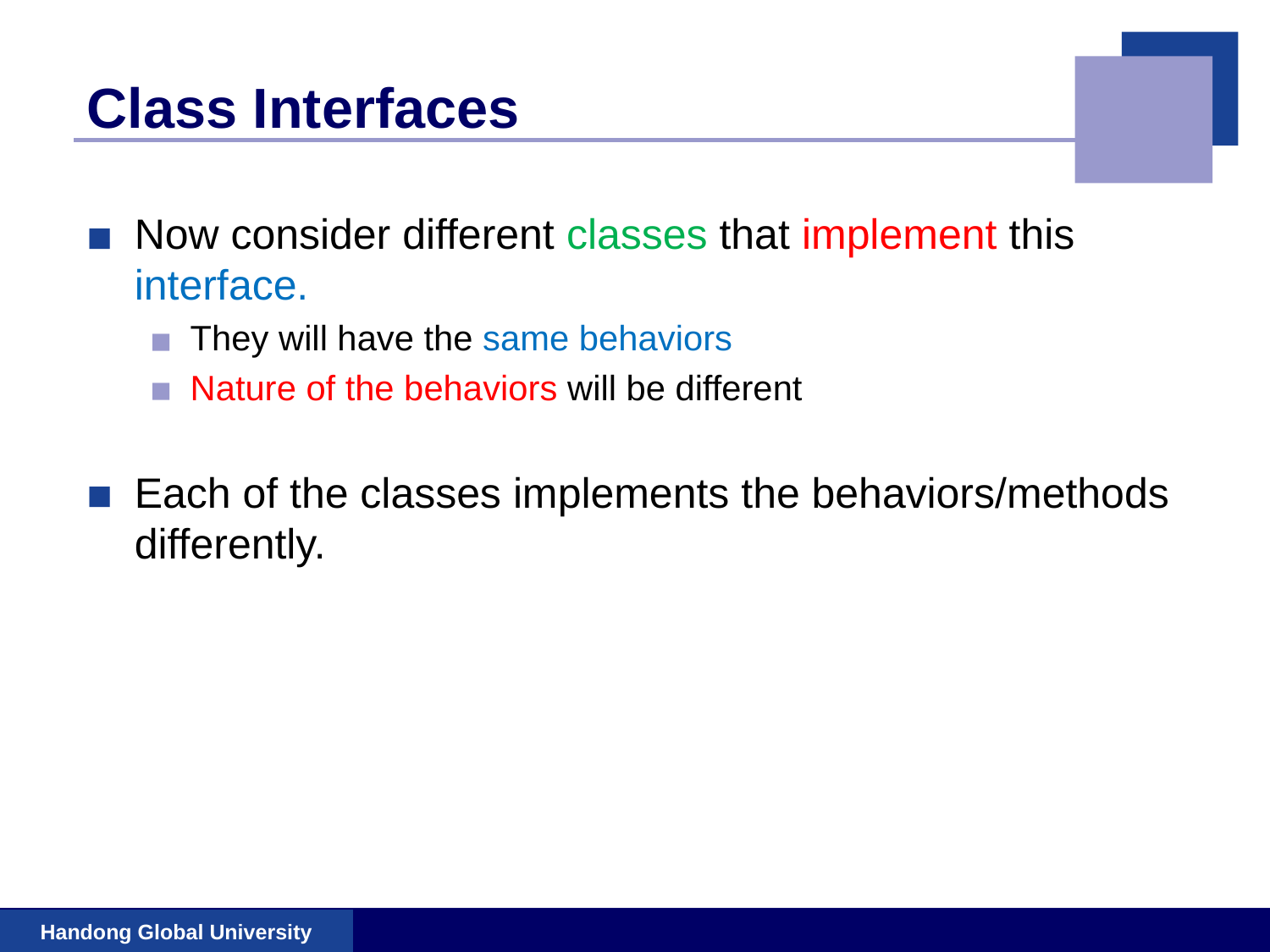

# Class Interfaces
Now consider different classes that implement this interface.
They will have the same behaviors
Nature of the behaviors will be different

Each of the classes implements the behaviors/methods differently.